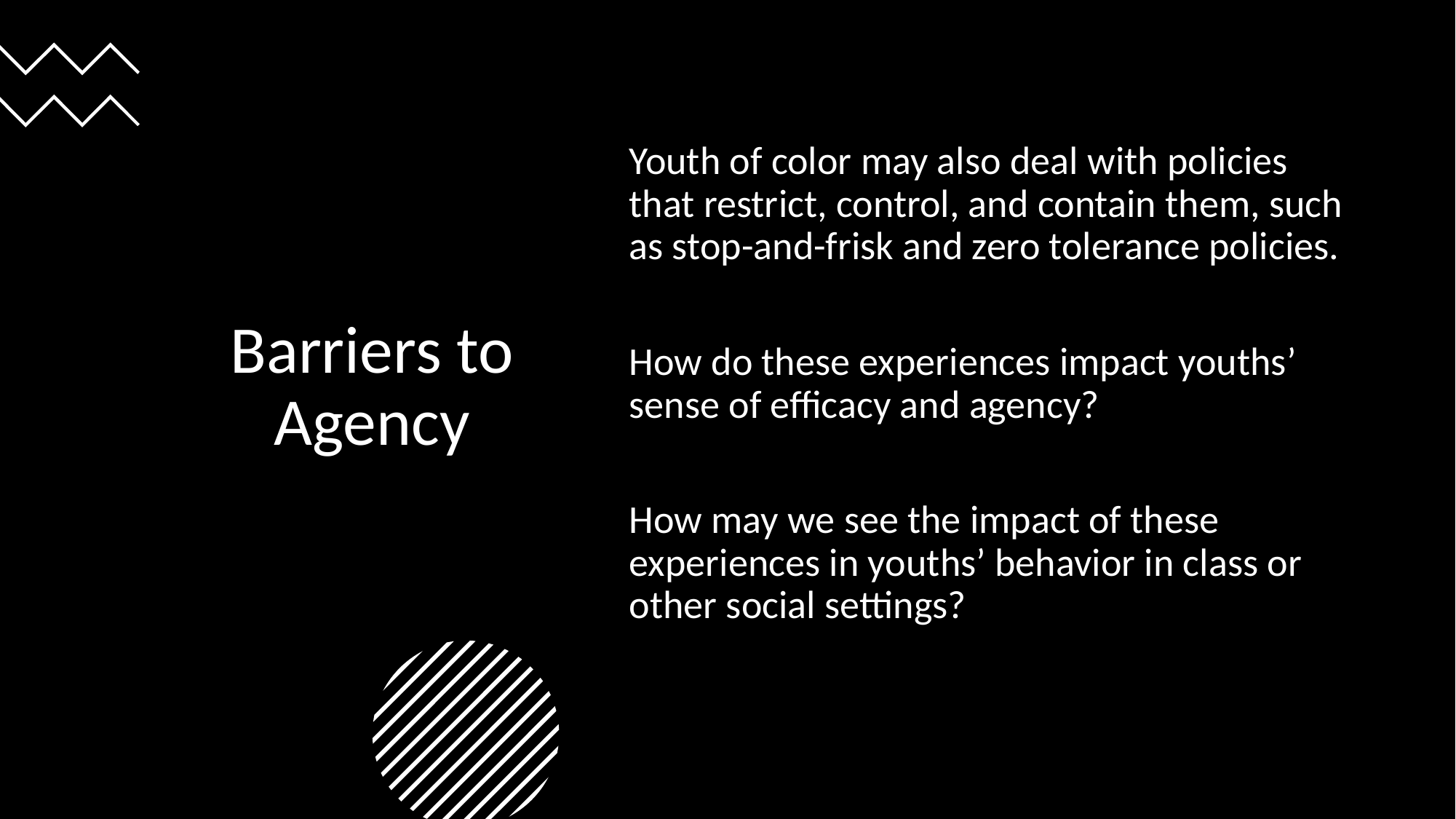

# Barriers to Agency
Youth of color may also deal with policies that restrict, control, and contain them, such as stop-and-frisk and zero tolerance policies.

How do these experiences impact youths’ sense of efficacy and agency?

How may we see the impact of these experiences in youths’ behavior in class or other social settings?